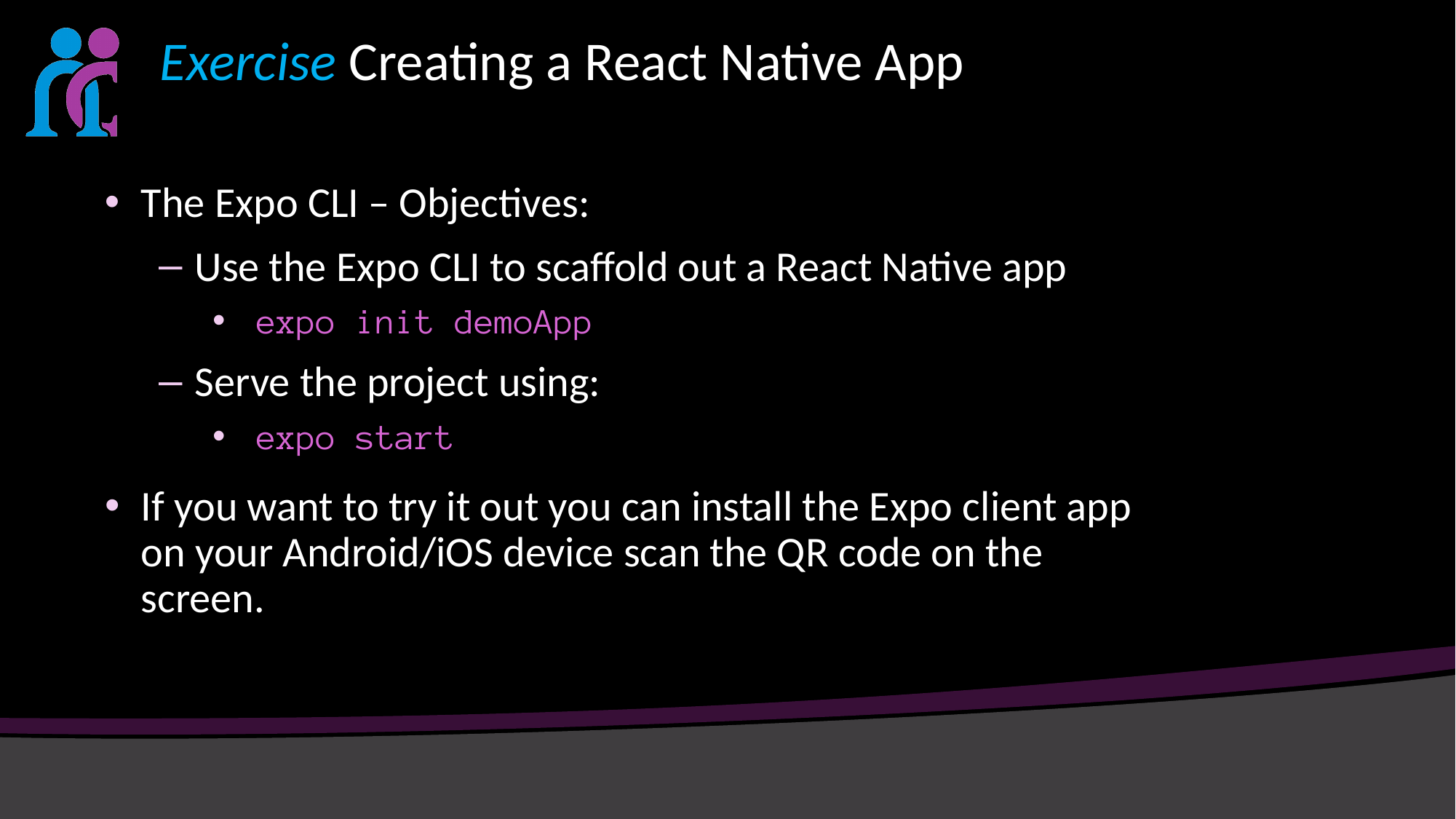

# Exercise Creating a React Native App
The Expo CLI – Objectives:
Use the Expo CLI to scaffold out a React Native app
 expo init demoApp
Serve the project using:
 expo start
If you want to try it out you can install the Expo client app on your Android/iOS device scan the QR code on the screen.